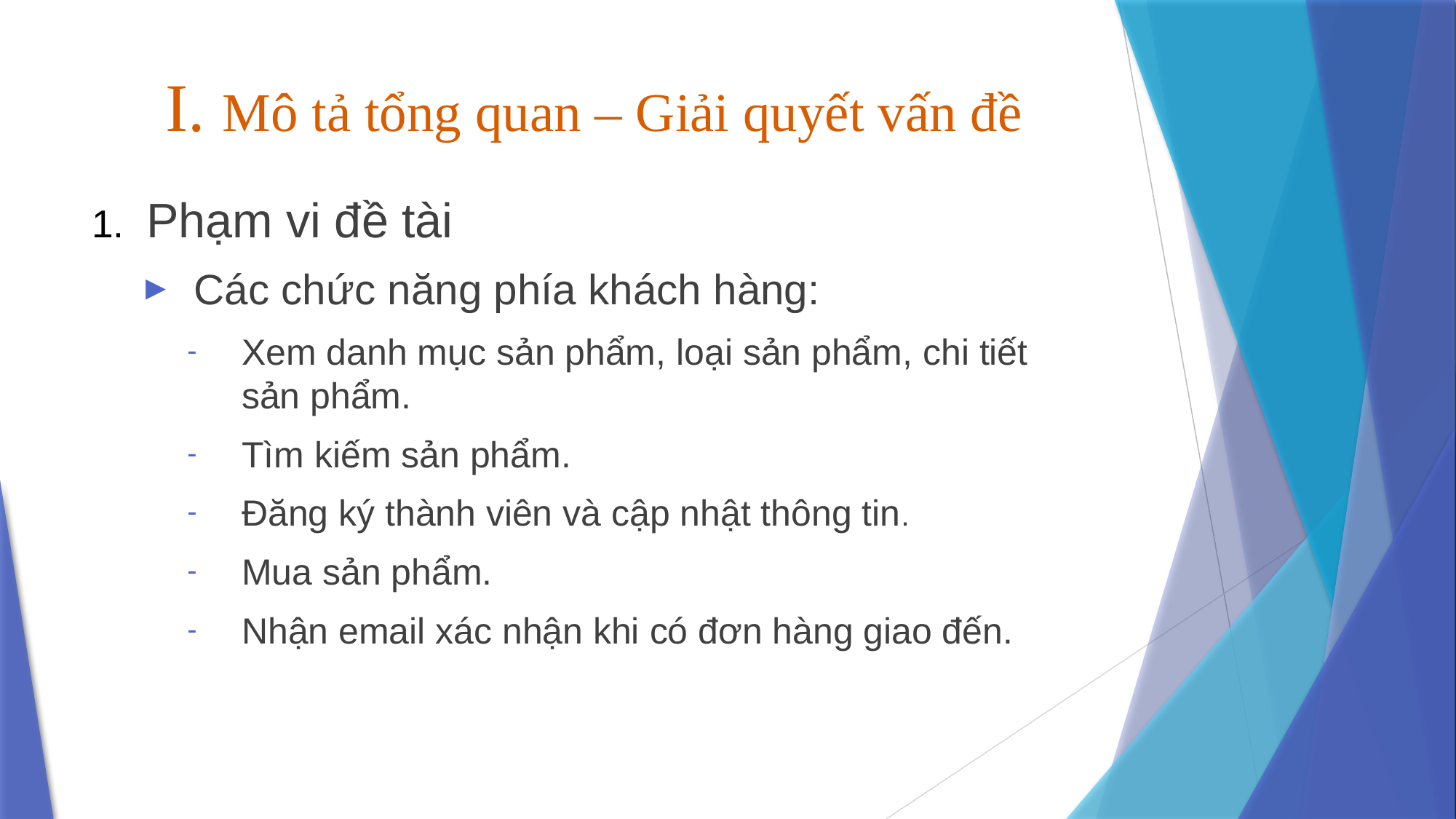

# I. Mô tả tổng quan – Giải quyết vấn đề
Phạm vi đề tài
Các chức năng phía khách hàng:
Xem danh mục sản phẩm, loại sản phẩm, chi tiết sản phẩm.
Tìm kiếm sản phẩm.
Đăng ký thành viên và cập nhật thông tin.
Mua sản phẩm.
Nhận email xác nhận khi có đơn hàng giao đến.